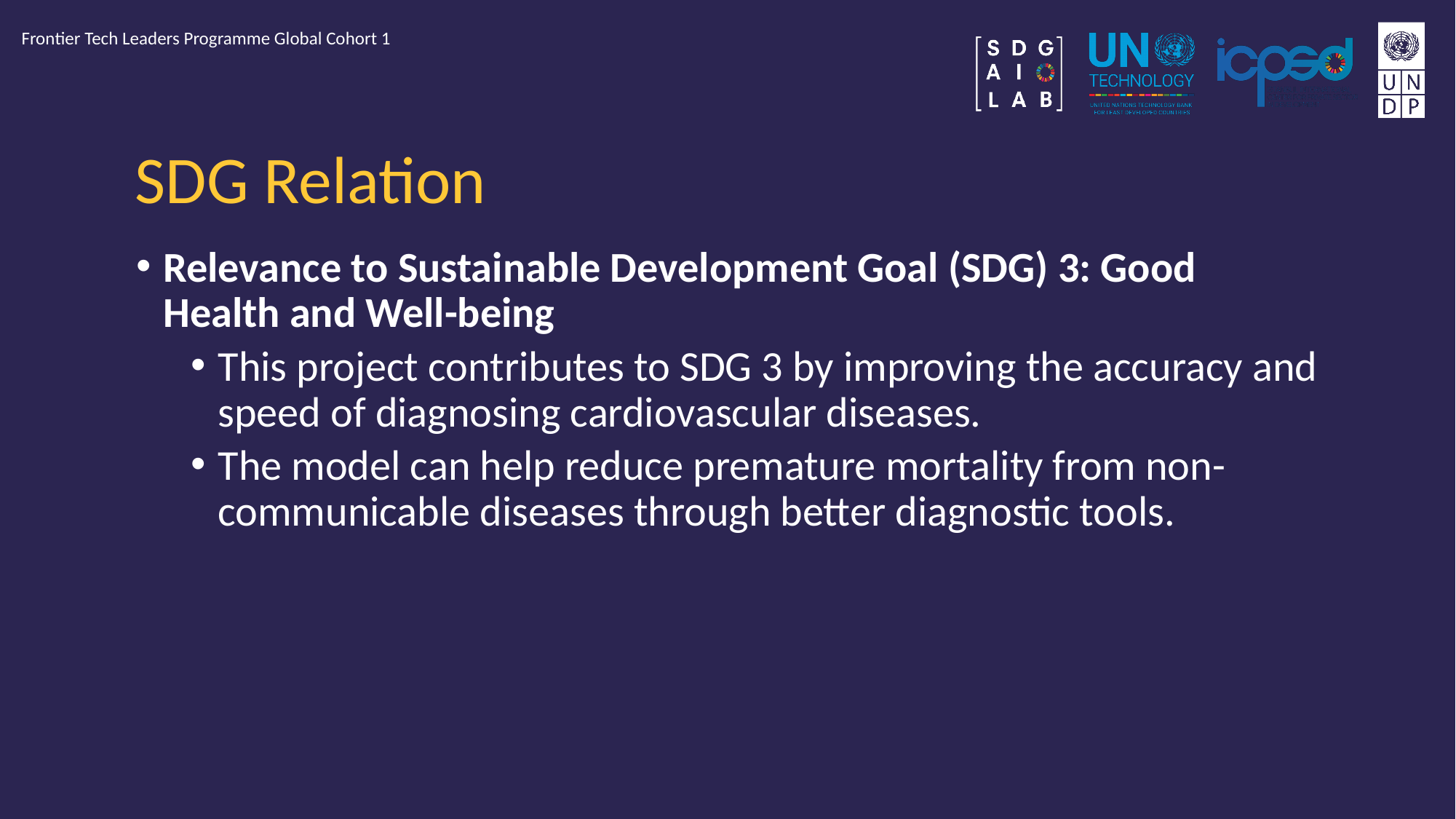

Frontier Tech Leaders Programme Global Cohort 1
# SDG Relation
Relevance to Sustainable Development Goal (SDG) 3: Good Health and Well-being
This project contributes to SDG 3 by improving the accuracy and speed of diagnosing cardiovascular diseases.
The model can help reduce premature mortality from non-communicable diseases through better diagnostic tools.